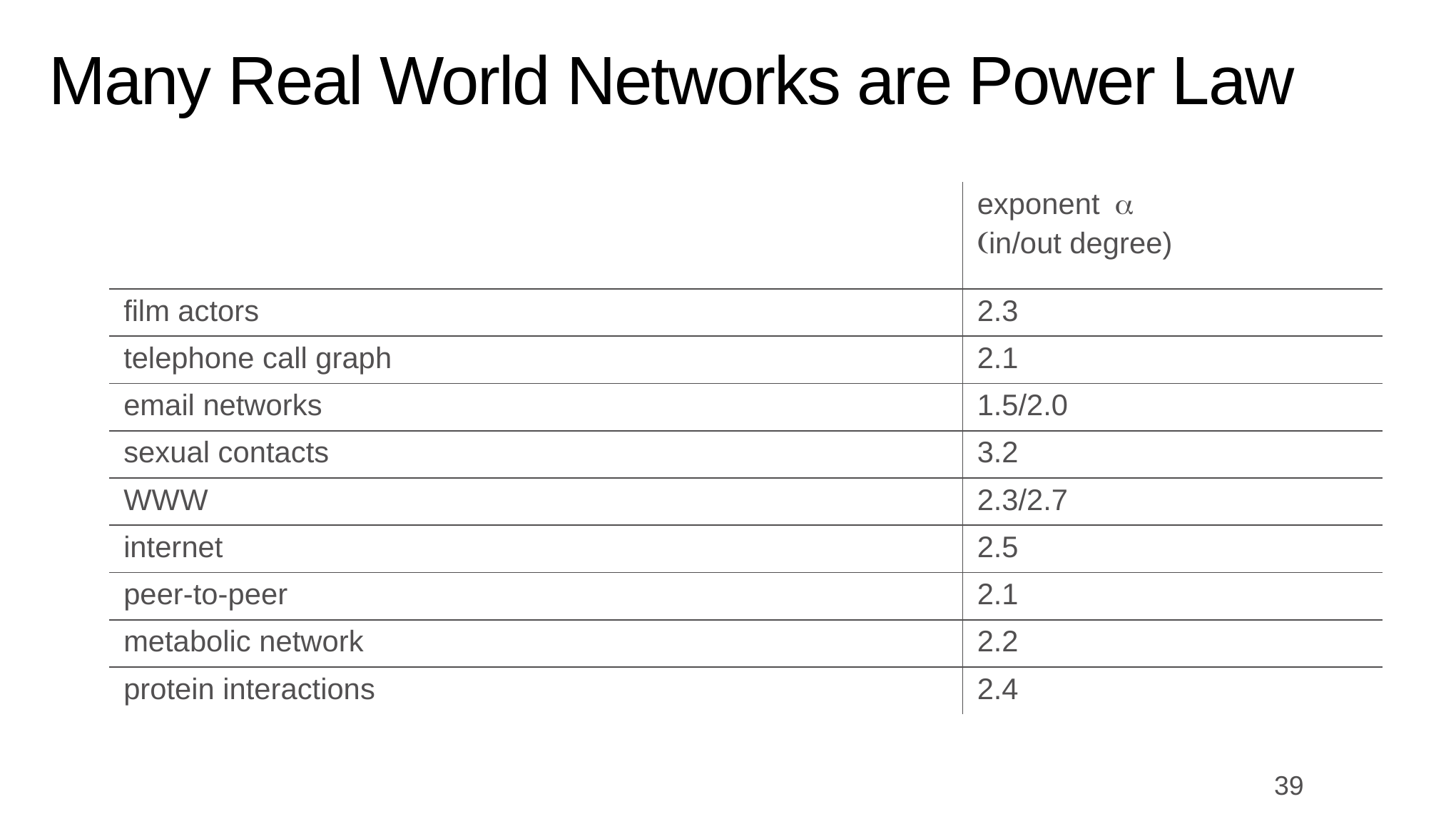

# Many Real World Networks are Power Law
|  | exponent α (in/out degree) |
| --- | --- |
| film actors | 2.3 |
| telephone call graph | 2.1 |
| email networks | 1.5/2.0 |
| sexual contacts | 3.2 |
| WWW | 2.3/2.7 |
| internet | 2.5 |
| peer-to-peer | 2.1 |
| metabolic network | 2.2 |
| protein interactions | 2.4 |
39